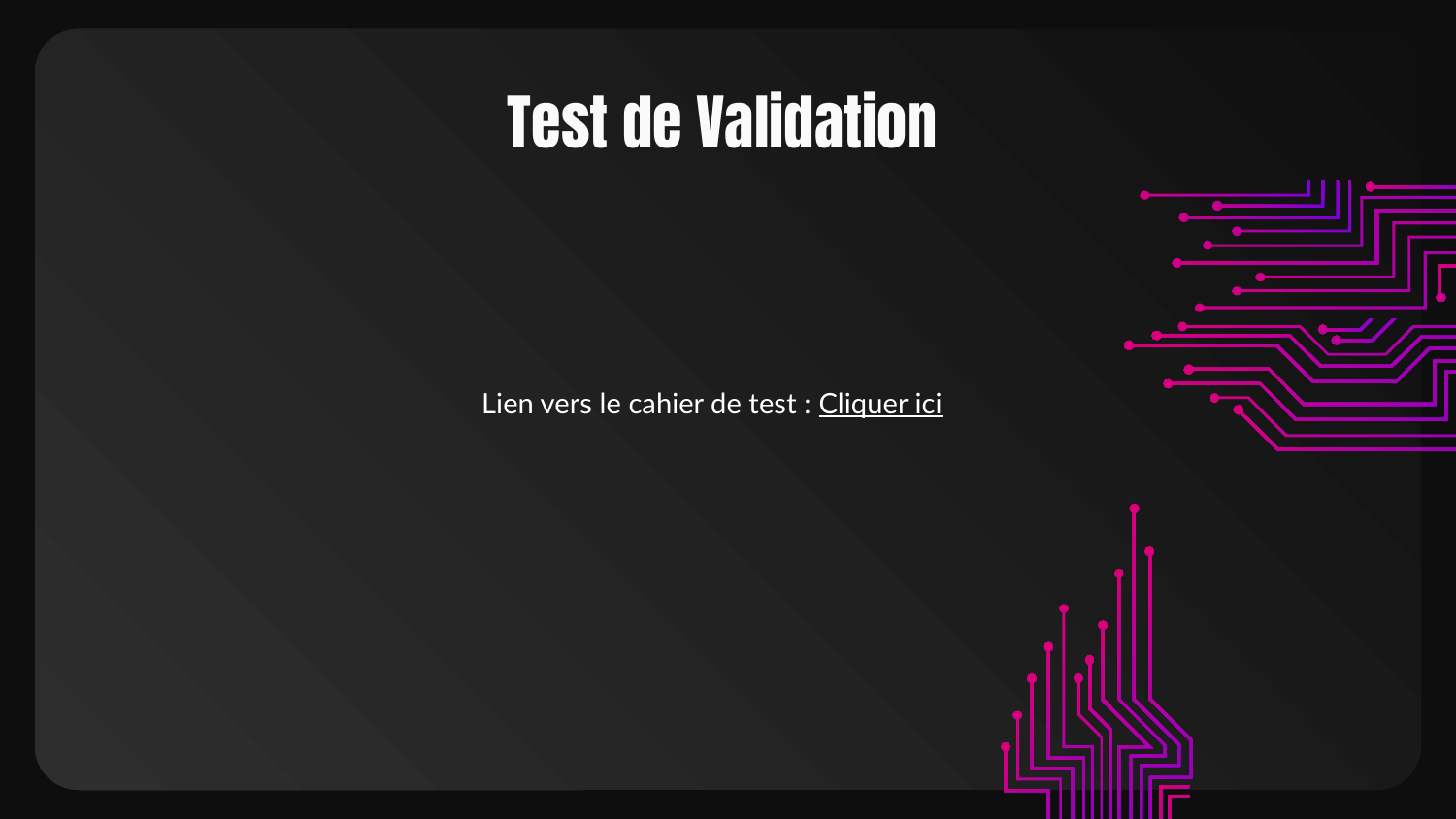

# Test de Validation
Lien vers le cahier de test : Cliquer ici